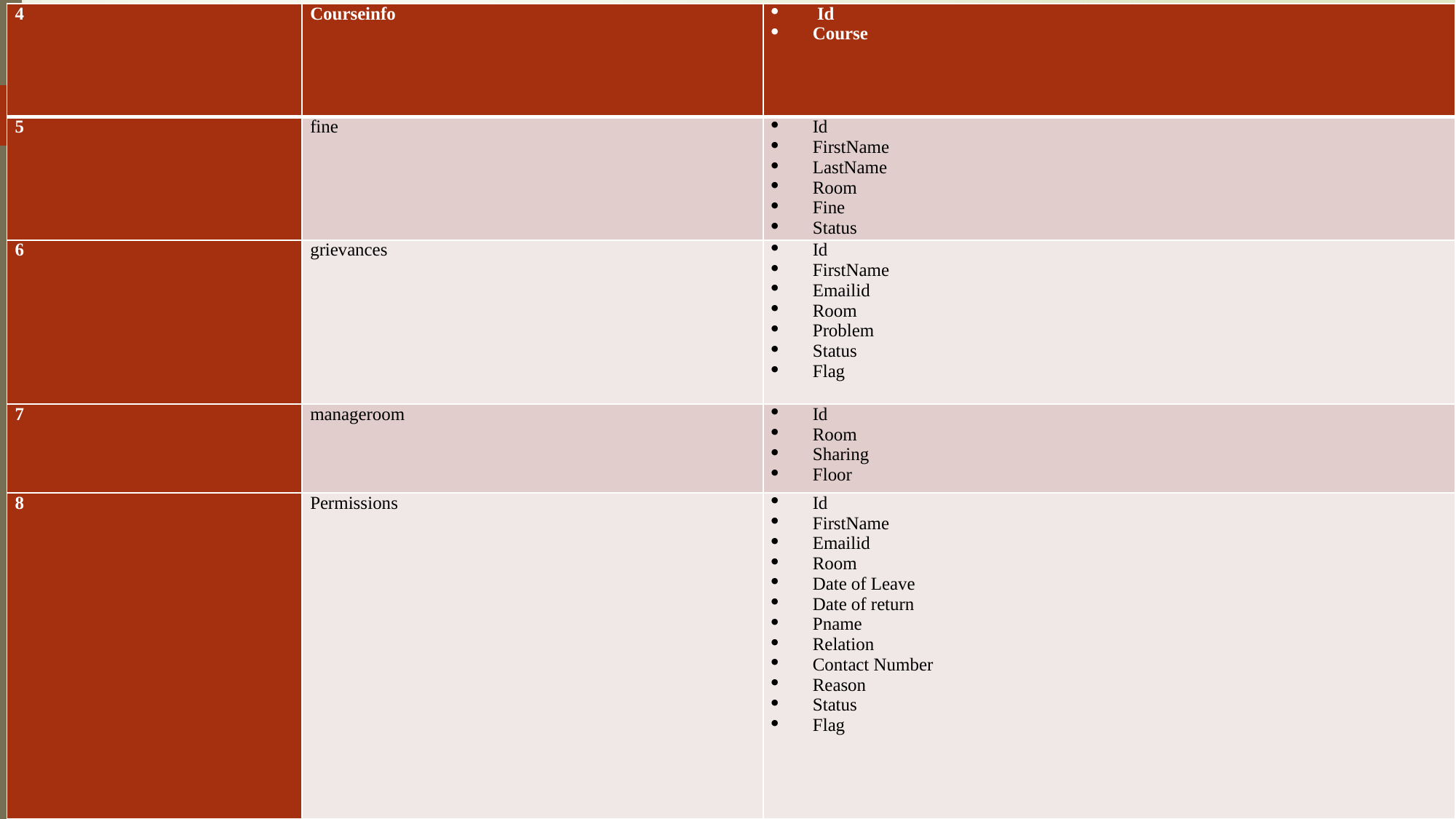

| 4 | Courseinfo | Id Course |
| --- | --- | --- |
| 5 | fine | Id FirstName LastName Room Fine Status |
| 6 | grievances | Id FirstName Emailid Room Problem Status Flag |
| 7 | manageroom | Id Room Sharing Floor |
| 8 | Permissions | Id FirstName Emailid Room Date of Leave Date of return Pname Relation Contact Number Reason Status Flag |